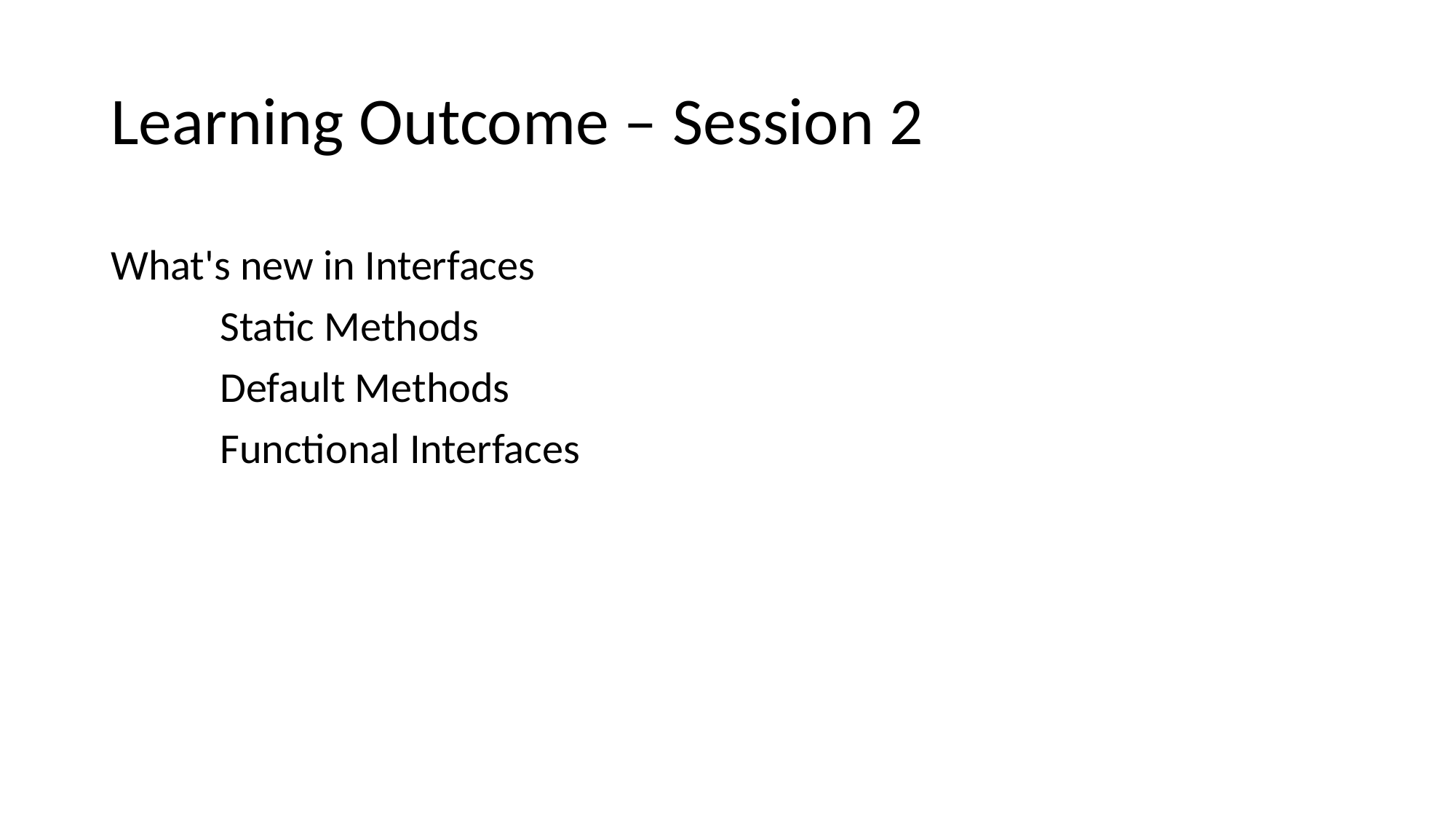

# Learning Outcome – Session 2
What's new in Interfaces
	Static Methods
	Default Methods
	Functional Interfaces